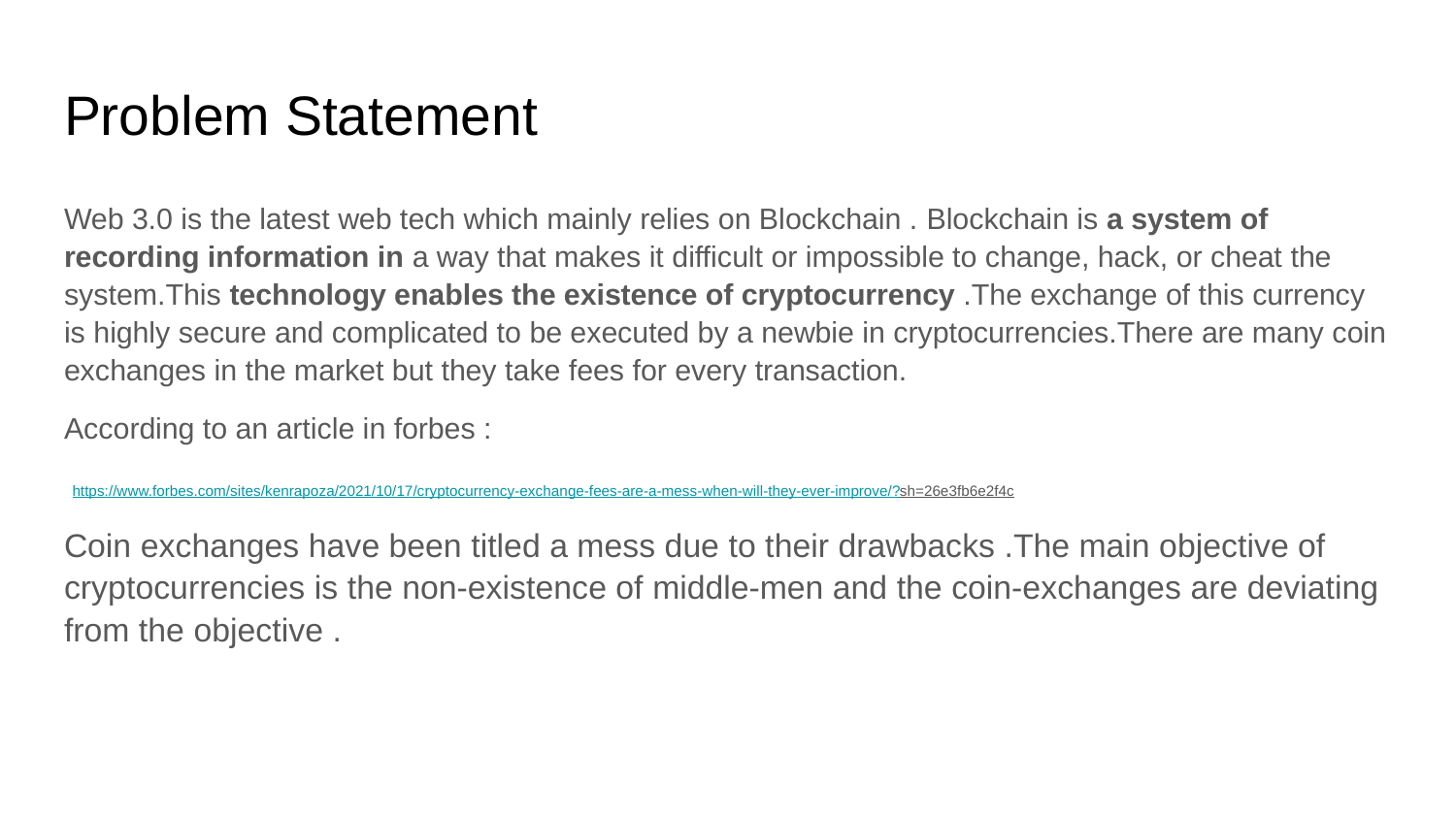

# Problem Statement
Web 3.0 is the latest web tech which mainly relies on Blockchain . Blockchain is a system of recording information in a way that makes it difficult or impossible to change, hack, or cheat the system.This technology enables the existence of cryptocurrency .The exchange of this currency is highly secure and complicated to be executed by a newbie in cryptocurrencies.There are many coin exchanges in the market but they take fees for every transaction.
According to an article in forbes :
 https://www.forbes.com/sites/kenrapoza/2021/10/17/cryptocurrency-exchange-fees-are-a-mess-when-will-they-ever-improve/?sh=26e3fb6e2f4c
Coin exchanges have been titled a mess due to their drawbacks .The main objective of cryptocurrencies is the non-existence of middle-men and the coin-exchanges are deviating from the objective .